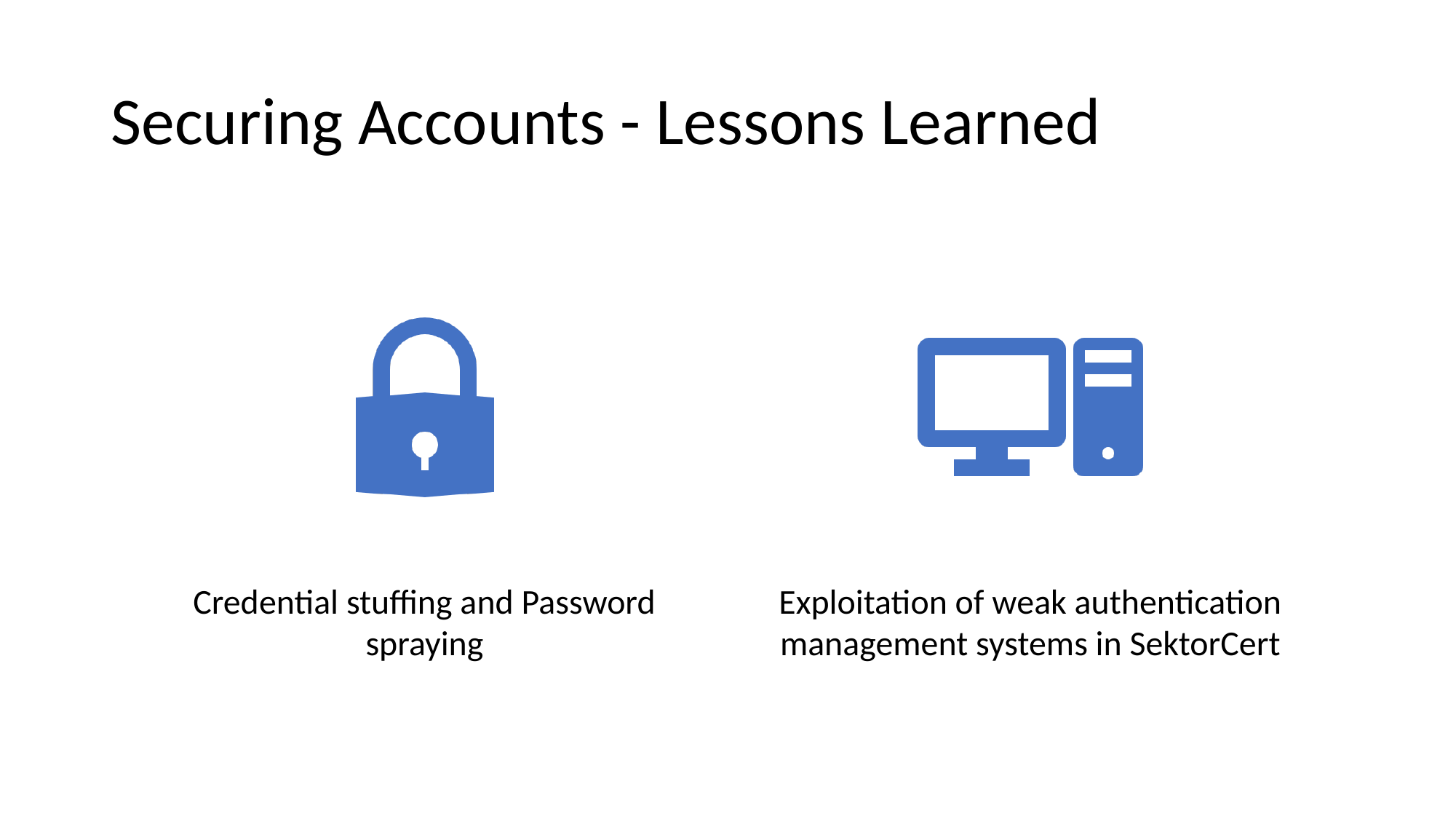

# Securing Accounts - Lessons Learned
Credential stuffing and Password spraying
Exploitation of weak authentication management systems in SektorCert